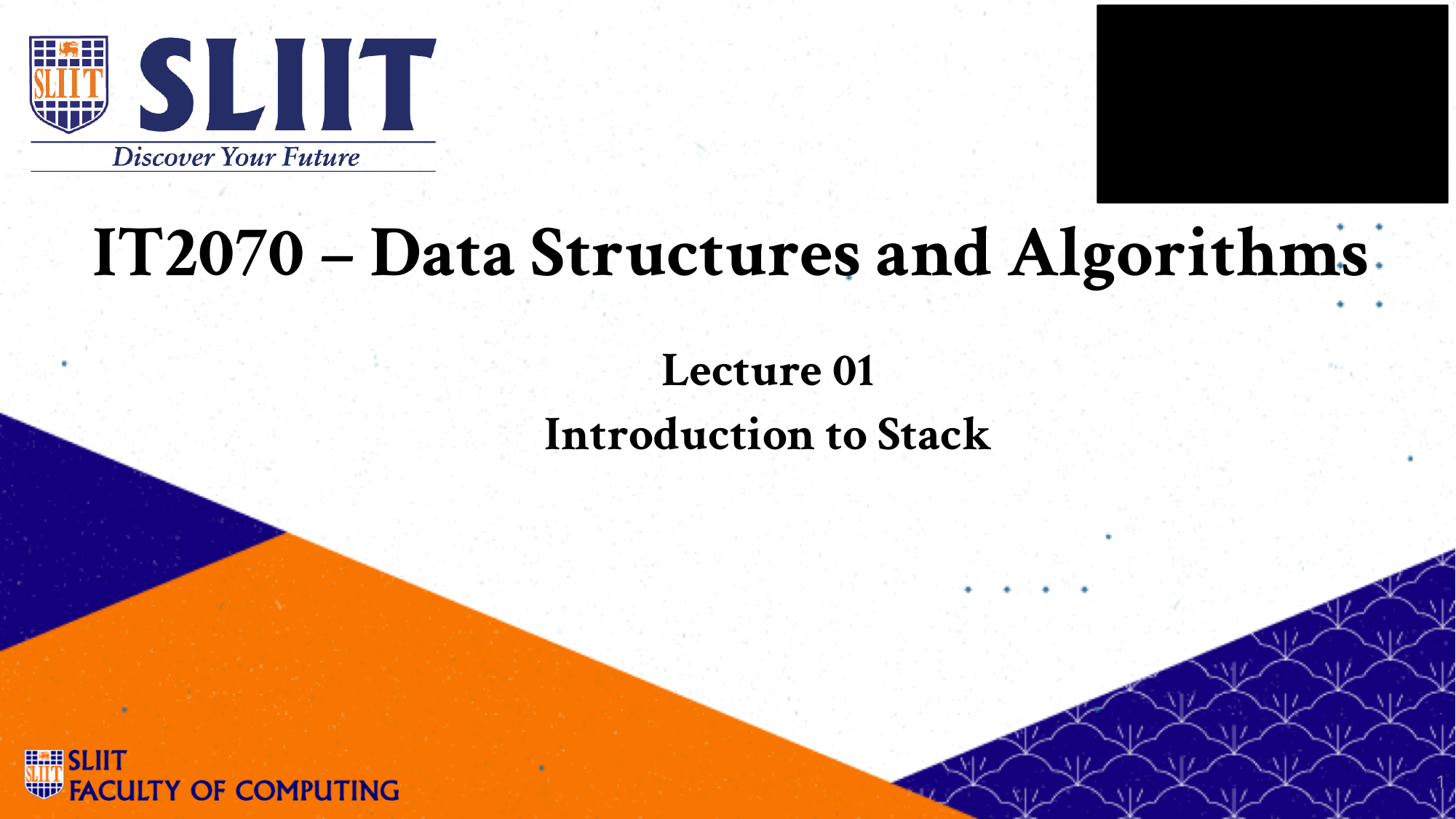

IT2070 – Data Structures and Algorithms
Lecture 01
Introduction to Stack

1